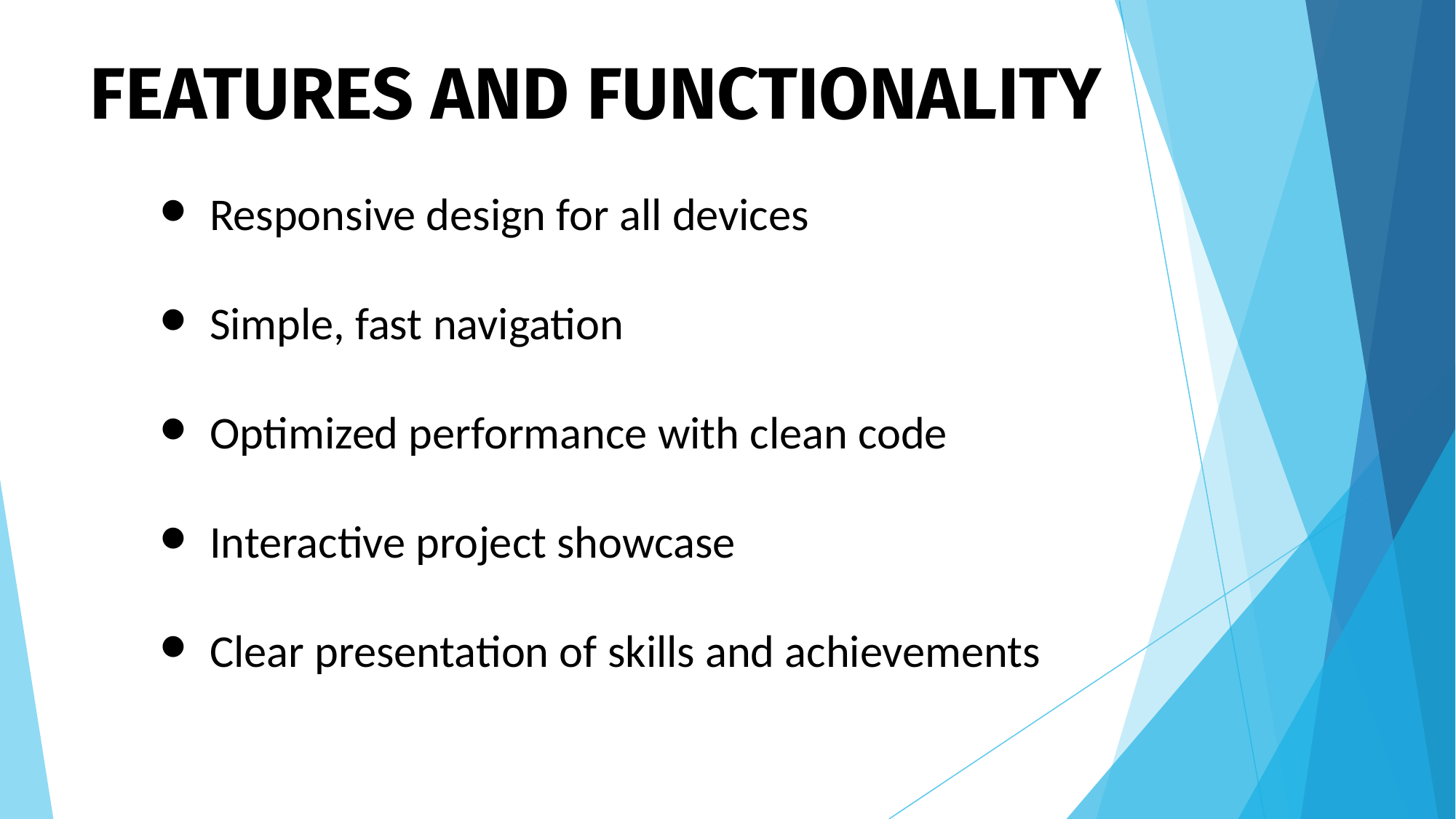

# FEATURES AND FUNCTIONALITY
Responsive design for all devices

Simple, fast navigation

Optimized performance with clean code

Interactive project showcase

Clear presentation of skills and achievements